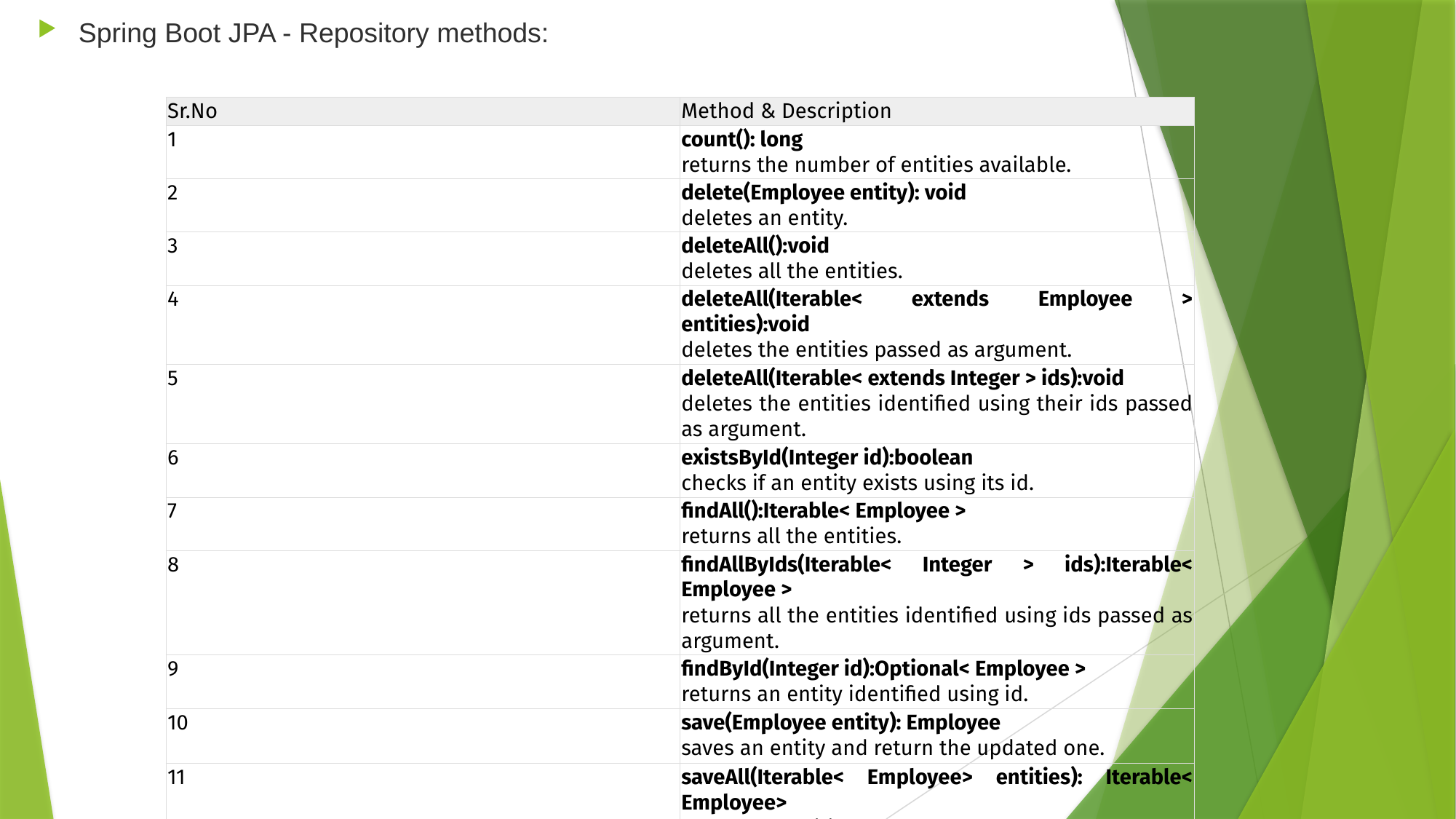

Spring Boot JPA - Repository methods:

| Sr.No | Method & Description |
| --- | --- |
| 1 | count(): long returns the number of entities available. |
| 2 | delete(Employee entity): void deletes an entity. |
| 3 | deleteAll():void deletes all the entities. |
| 4 | deleteAll(Iterable< extends Employee > entities):void deletes the entities passed as argument. |
| 5 | deleteAll(Iterable< extends Integer > ids):void deletes the entities identified using their ids passed as argument. |
| 6 | existsById(Integer id):boolean checks if an entity exists using its id. |
| 7 | findAll():Iterable< Employee > returns all the entities. |
| 8 | findAllByIds(Iterable< Integer > ids):Iterable< Employee > returns all the entities identified using ids passed as argument. |
| 9 | findById(Integer id):Optional< Employee > returns an entity identified using id. |
| 10 | save(Employee entity): Employee saves an entity and return the updated one. |
| 11 | saveAll(Iterable< Employee> entities): Iterable< Employee> saves all entities passed and return the updated entities. |